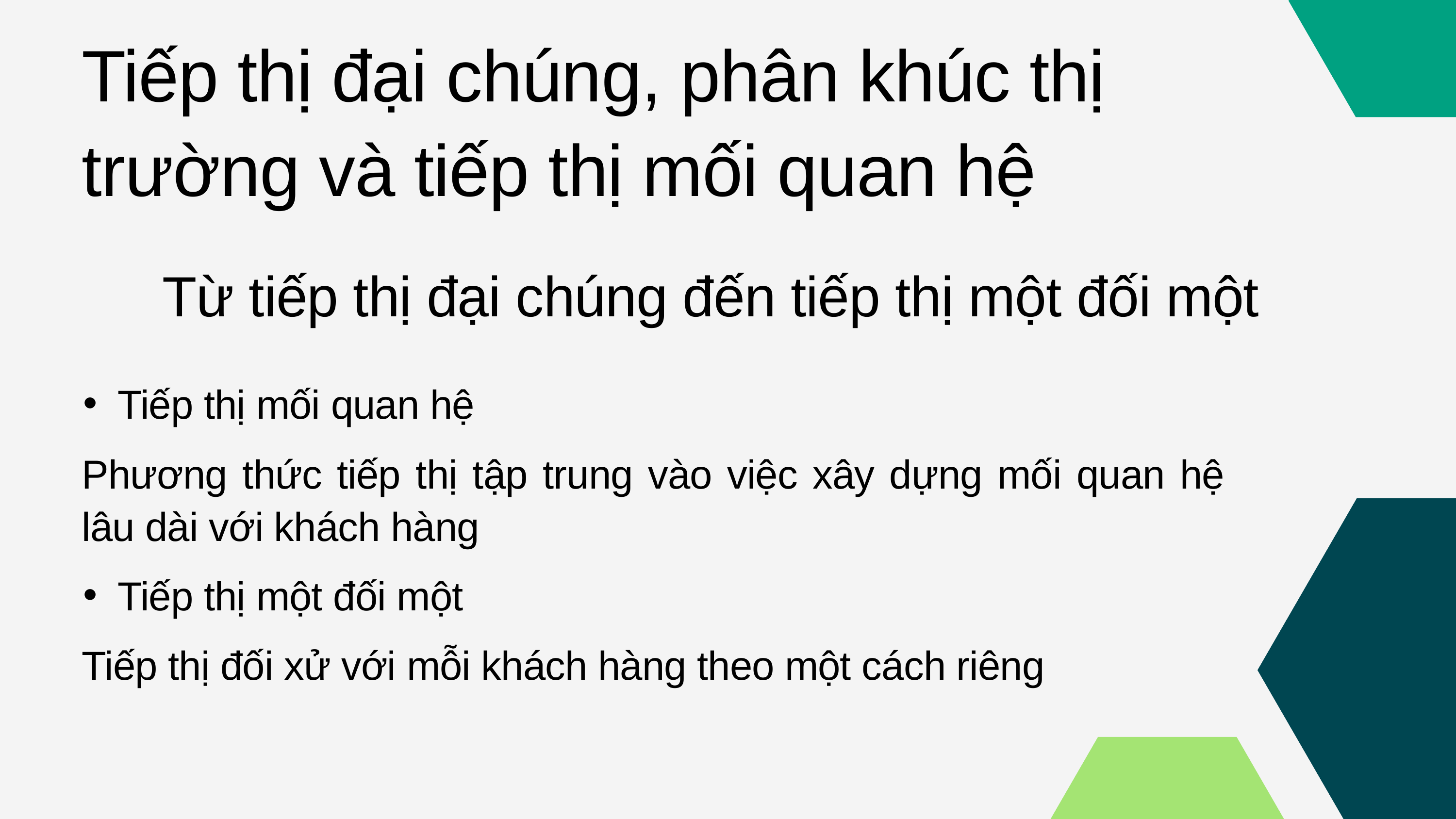

Tiếp thị đại chúng, phân khúc thị trường và tiếp thị mối quan hệ
Từ tiếp thị đại chúng đến tiếp thị một đối một
Tiếp thị mối quan hệ
Phương thức tiếp thị tập trung vào việc xây dựng mối quan hệ lâu dài với khách hàng

Tiếp thị một đối một
Tiếp thị đối xử với mỗi khách hàng theo một cách riêng